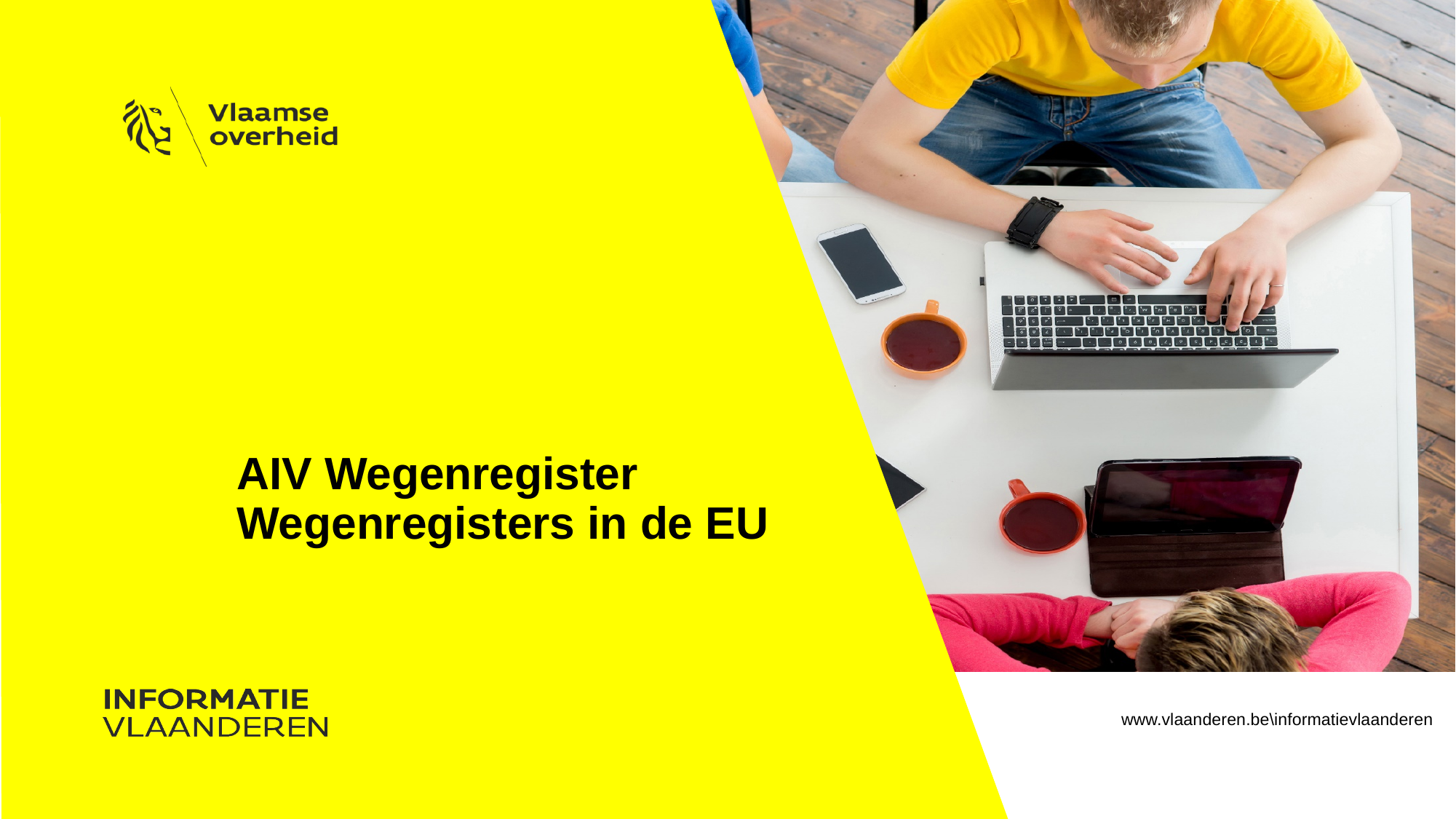

# AIV Wegenregister
Wegenregisters in de EU